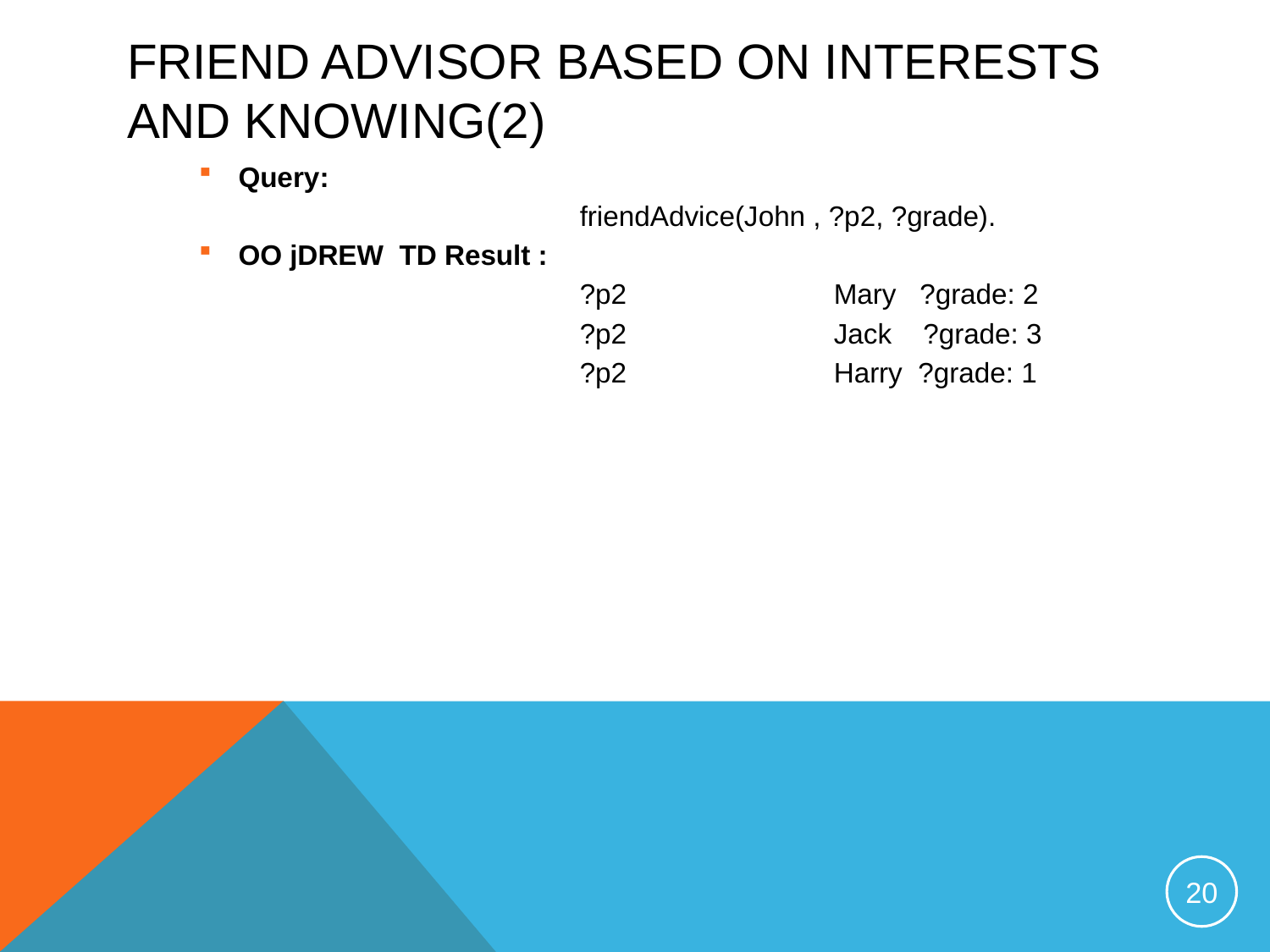

# Friend advisor based on interests and knowing(2)
Query:
			friendAdvice(John , ?p2, ?grade).
OO jDREW  TD Result :
			?p2 		Mary   ?grade: 2
			?p2 		Jack    ?grade: 3
			?p2 		Harry  ?grade: 1

20